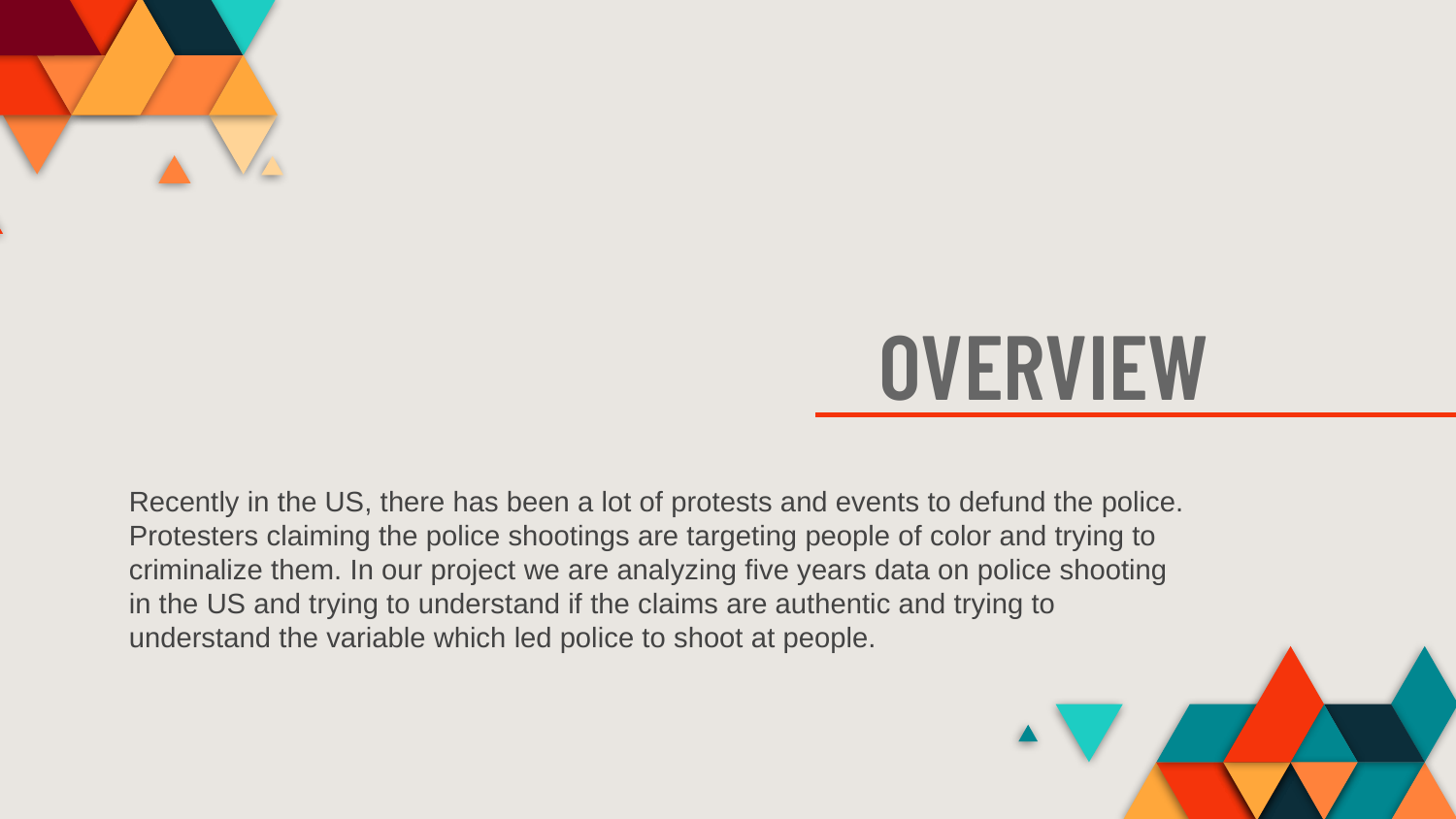

# OVERVIEW
Recently in the US, there has been a lot of protests and events to defund the police. Protesters claiming the police shootings are targeting people of color and trying to criminalize them. In our project we are analyzing five years data on police shooting in the US and trying to understand if the claims are authentic and trying to understand the variable which led police to shoot at people.